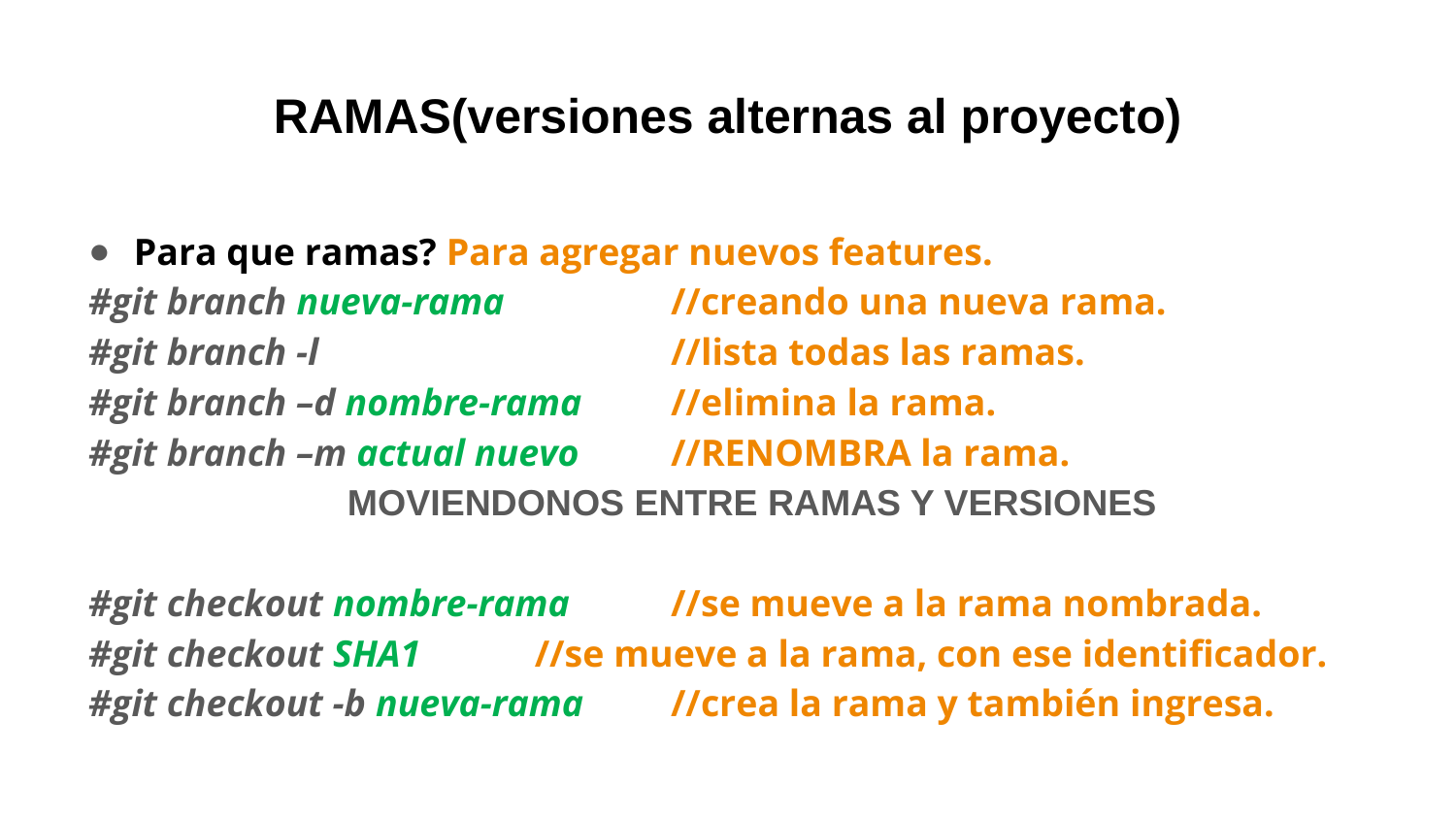

# RAMAS(versiones alternas al proyecto)
Para que ramas? Para agregar nuevos features.
#git branch nueva-rama 		//creando una nueva rama.
#git branch -l 			//lista todas las ramas.
#git branch –d nombre-rama  	//elimina la rama.
#git branch –m actual nuevo  	//RENOMBRA la rama.
MOVIENDONOS ENTRE RAMAS Y VERSIONES

#git checkout nombre-rama 	//se mueve a la rama nombrada.
#git checkout SHA1	 //se mueve a la rama, con ese identificador.
#git checkout -b nueva-rama 	//crea la rama y también ingresa.